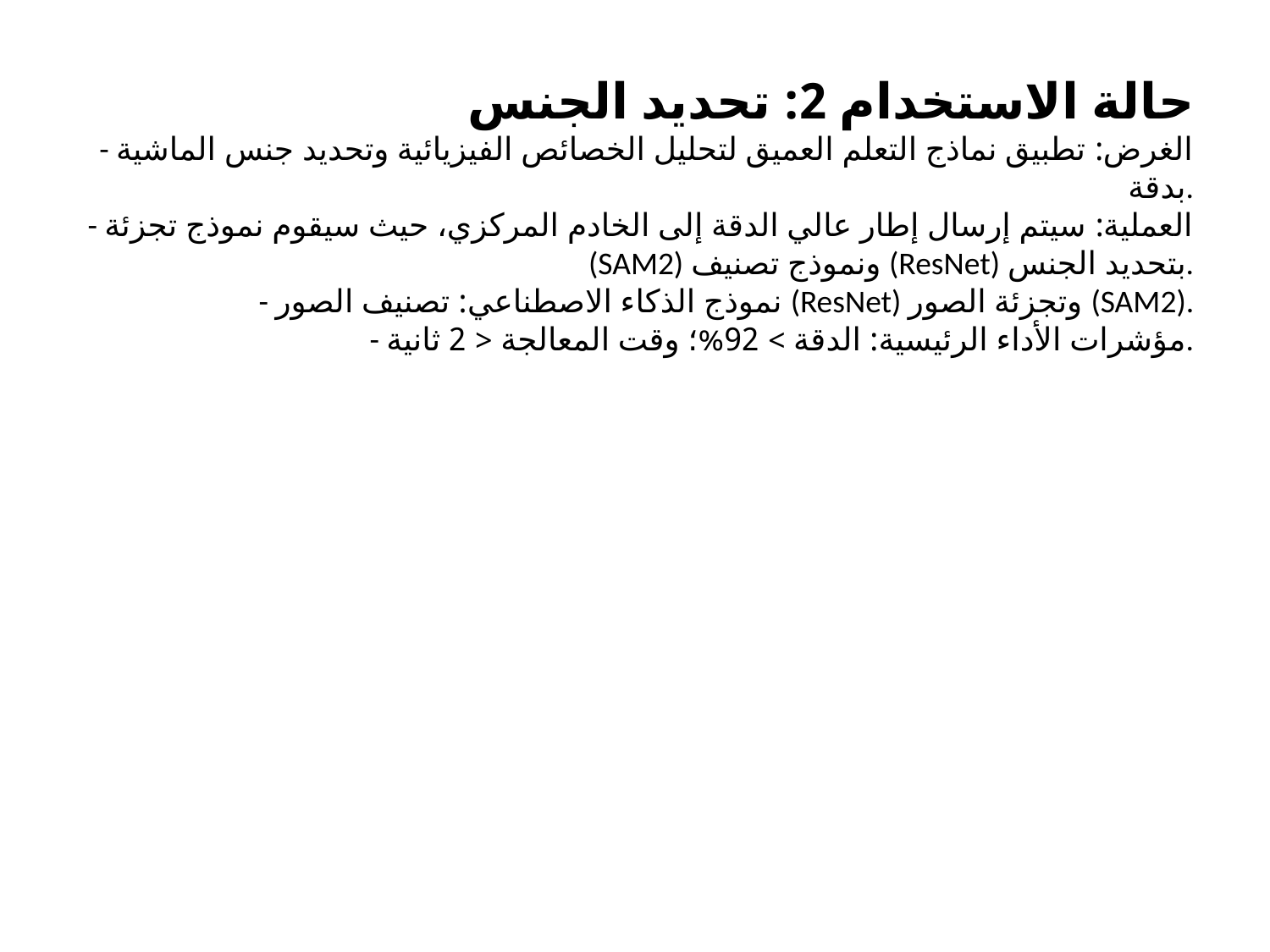

حالة الاستخدام 2: تحديد الجنس
- الغرض: تطبيق نماذج التعلم العميق لتحليل الخصائص الفيزيائية وتحديد جنس الماشية بدقة.
- العملية: سيتم إرسال إطار عالي الدقة إلى الخادم المركزي، حيث سيقوم نموذج تجزئة (SAM2) ونموذج تصنيف (ResNet) بتحديد الجنس.
- نموذج الذكاء الاصطناعي: تصنيف الصور (ResNet) وتجزئة الصور (SAM2).
- مؤشرات الأداء الرئيسية: الدقة > 92%؛ وقت المعالجة < 2 ثانية.